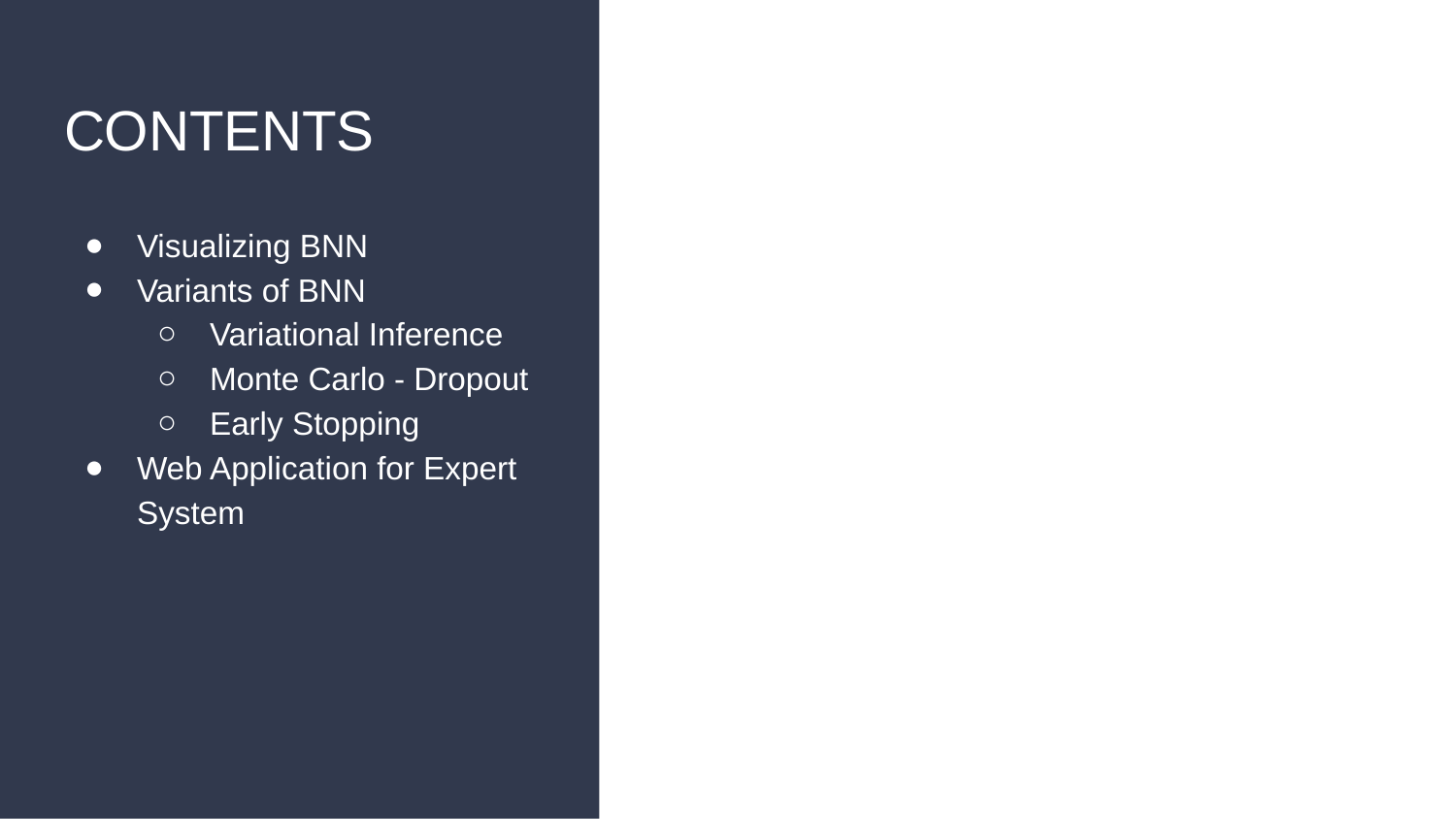

# CONTENTS
Visualizing BNN
Variants of BNN
Variational Inference
Monte Carlo - Dropout
Early Stopping
Web Application for Expert System